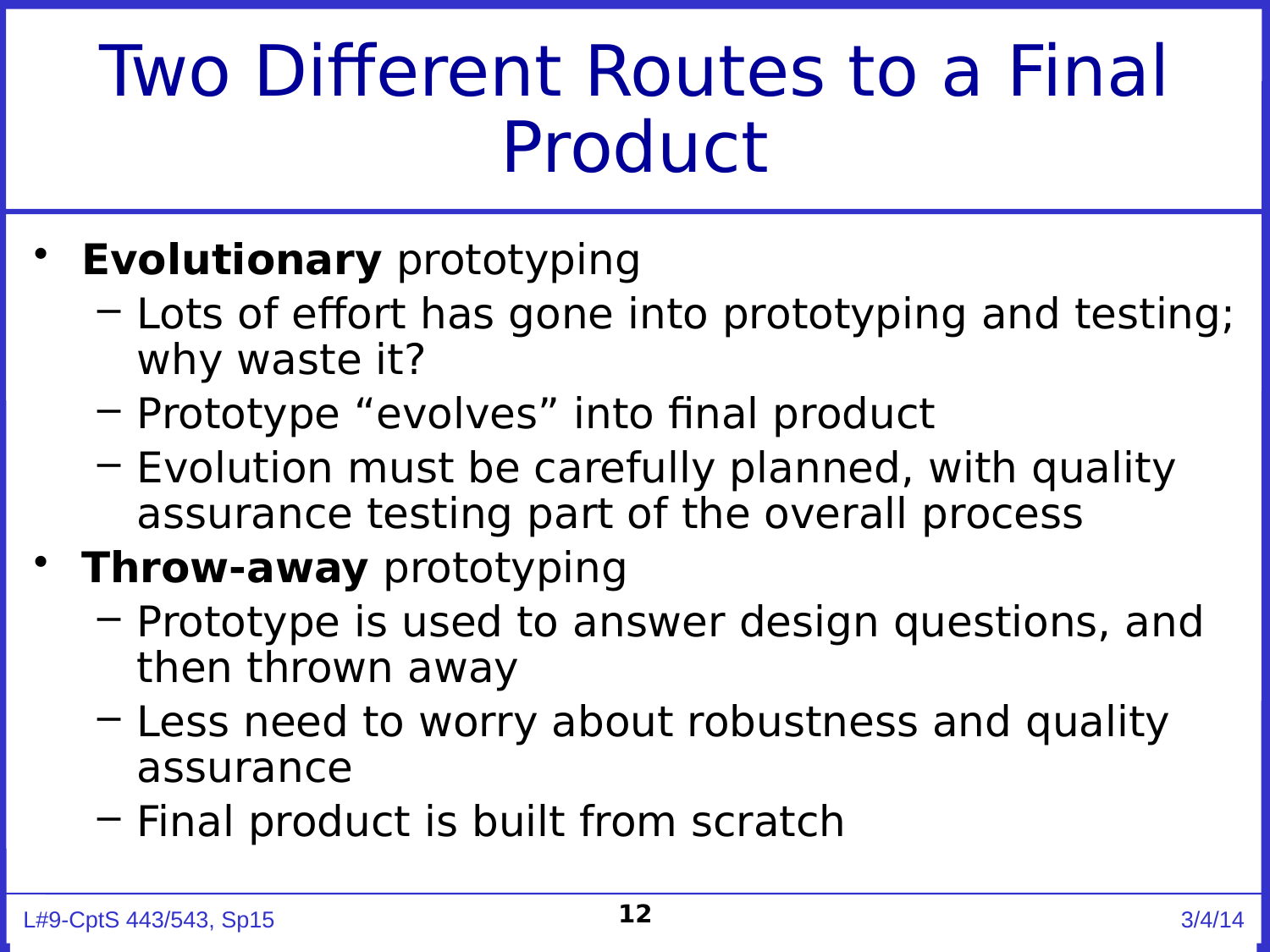

# Two Different Routes to a Final Product
Evolutionary prototyping
Lots of effort has gone into prototyping and testing; why waste it?
Prototype “evolves” into final product
Evolution must be carefully planned, with quality assurance testing part of the overall process
Throw-away prototyping
Prototype is used to answer design questions, and then thrown away
Less need to worry about robustness and quality assurance
Final product is built from scratch
12